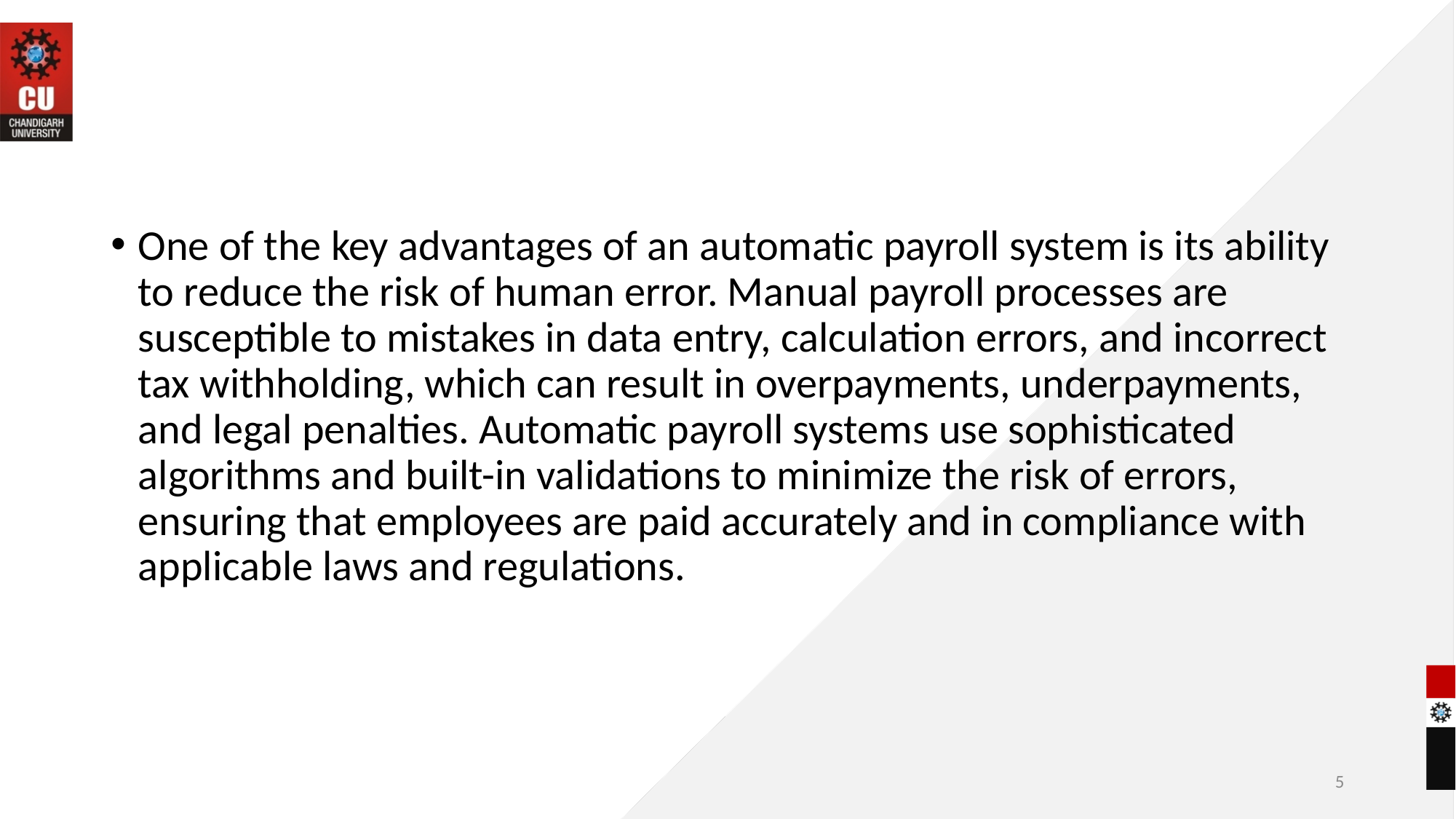

#
One of the key advantages of an automatic payroll system is its ability to reduce the risk of human error. Manual payroll processes are susceptible to mistakes in data entry, calculation errors, and incorrect tax withholding, which can result in overpayments, underpayments, and legal penalties. Automatic payroll systems use sophisticated algorithms and built-in validations to minimize the risk of errors, ensuring that employees are paid accurately and in compliance with applicable laws and regulations.

5